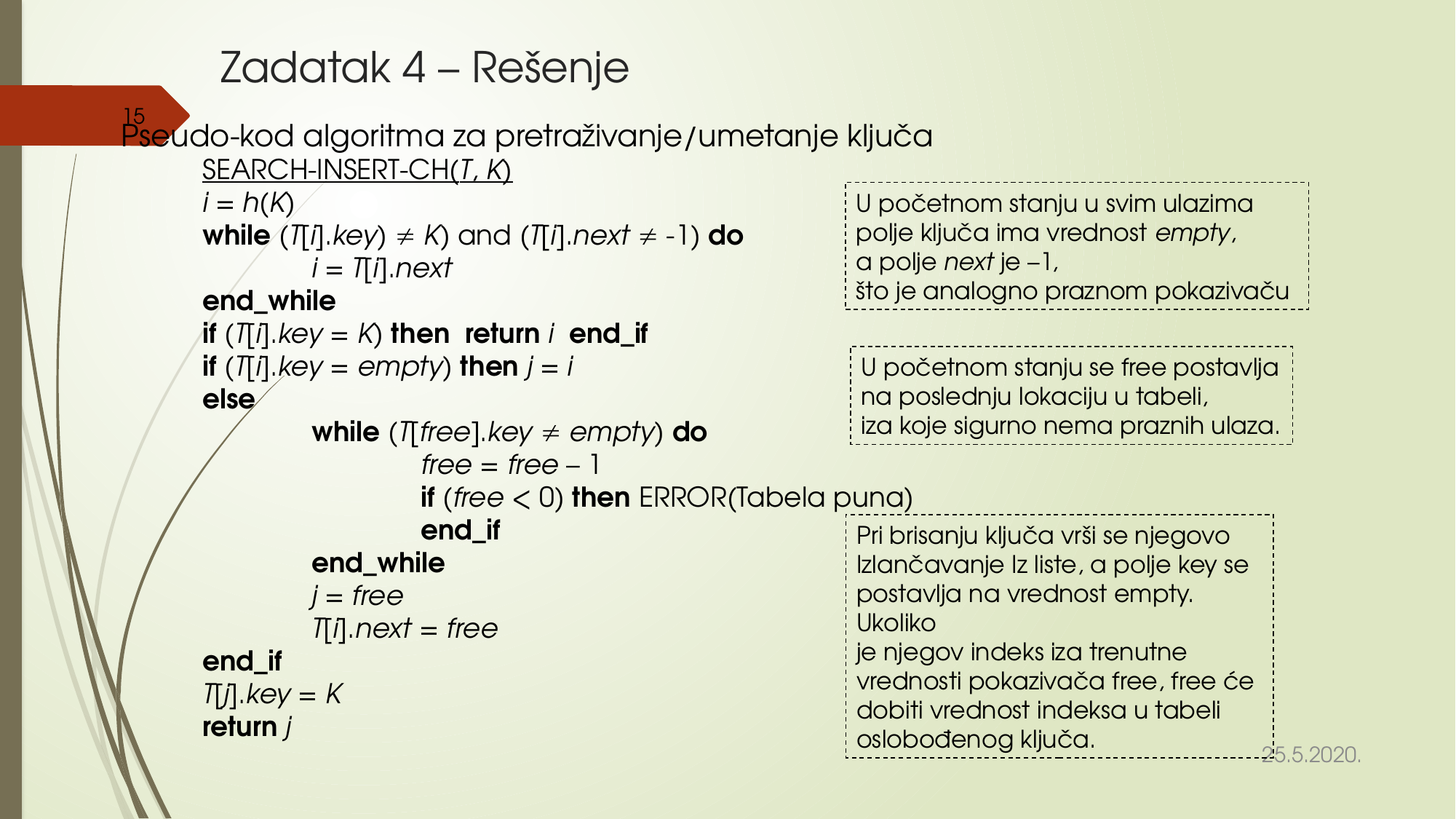

# Zadatak 4 – Rešenje
15
Pseudo-kod algoritma za pretraživanje/umetanje ključa
SEARCH-INSERT-CH(T, K)
i = h(K)
while (T[i].key) ≠ K) and (T[i].next ≠ -1) do
	i = T[i].next
end_while
if (T[i].key = K) then  return i  end_if
if (T[i].key = empty) then j = i
else
	while (T[free].key ≠ empty) do
		free = free – 1
		if (free < 0) then	ERROR(Tabela puna)
		end_if
	end_while
	j = free
	T[i].next = free
end_if
T[j].key = K
return j
U početnom stanju u svim ulazima
polje ključa ima vrednost empty,
a polje next je –1,
što je analogno praznom pokazivaču
U početnom stanju se free postavlja
na poslednju lokaciju u tabeli,
iza koje sigurno nema praznih ulaza.
Pri brisanju ključa vrši se njegovo
Izlančavanje Iz liste, a polje key se
postavlja na vrednost empty. Ukoliko
je njegov indeks iza trenutne vrednosti pokazivača free, free će dobiti vrednost indeksa u tabeli oslobođenog ključa.
25.5.2020.